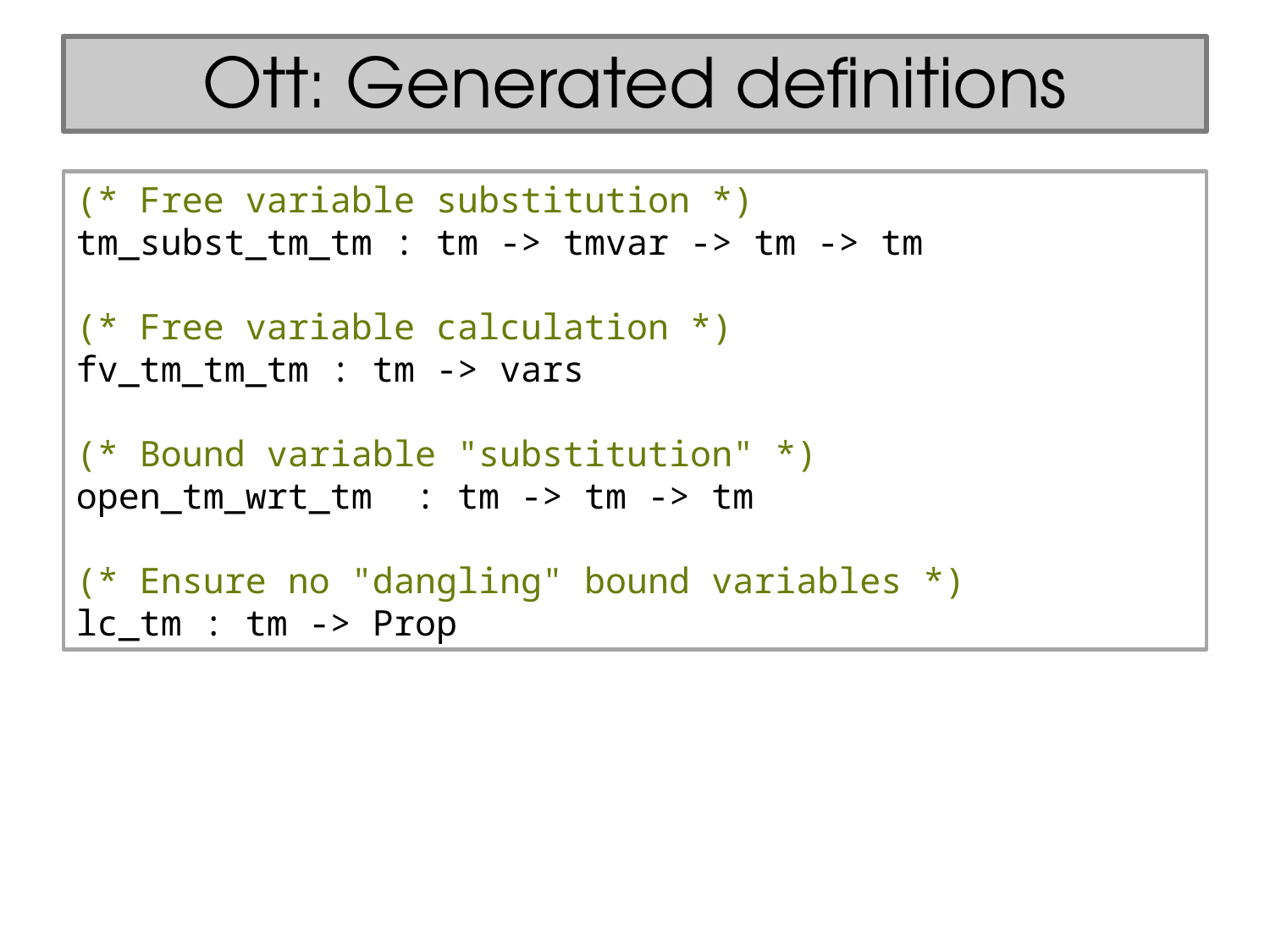

# Ott: Generated definitions
(* Free variable substitution *)
tm_subst_tm_tm : tm -> tmvar -> tm -> tm

(* Free variable calculation *)
fv_tm_tm_tm : tm -> vars

(* Bound variable "substitution" *)
open_tm_wrt_tm  : tm -> tm -> tm

(* Ensure no "dangling" bound variables *)
lc_tm : tm -> Prop